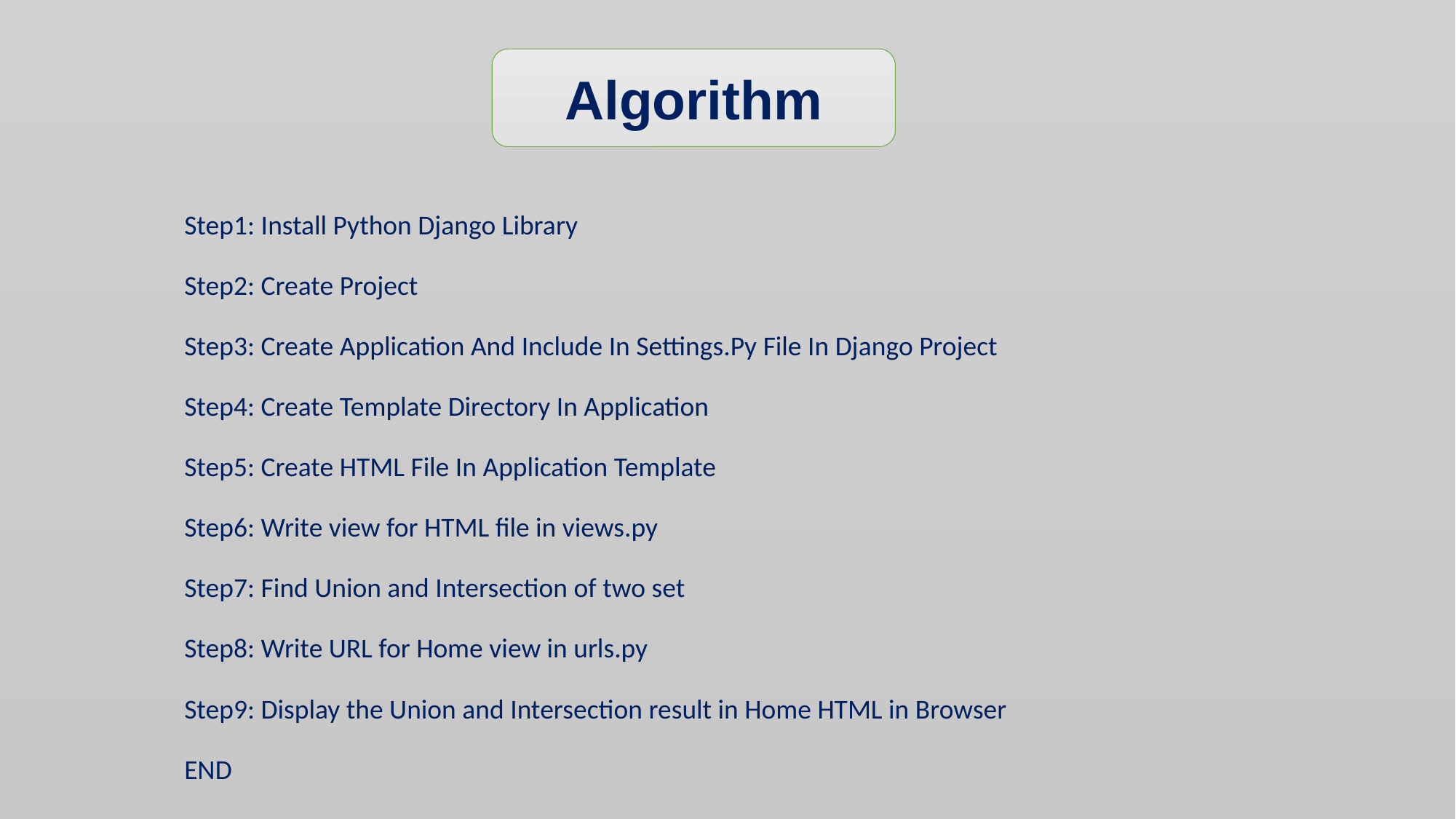

Algorithm
Step1: Install Python Django Library
Step2: Create Project
Step3: Create Application And Include In Settings.Py File In Django Project
Step4: Create Template Directory In Application
Step5: Create HTML File In Application Template
Step6: Write view for HTML file in views.py
Step7: Find Union and Intersection of two set
Step8: Write URL for Home view in urls.py
Step9: Display the Union and Intersection result in Home HTML in Browser
END